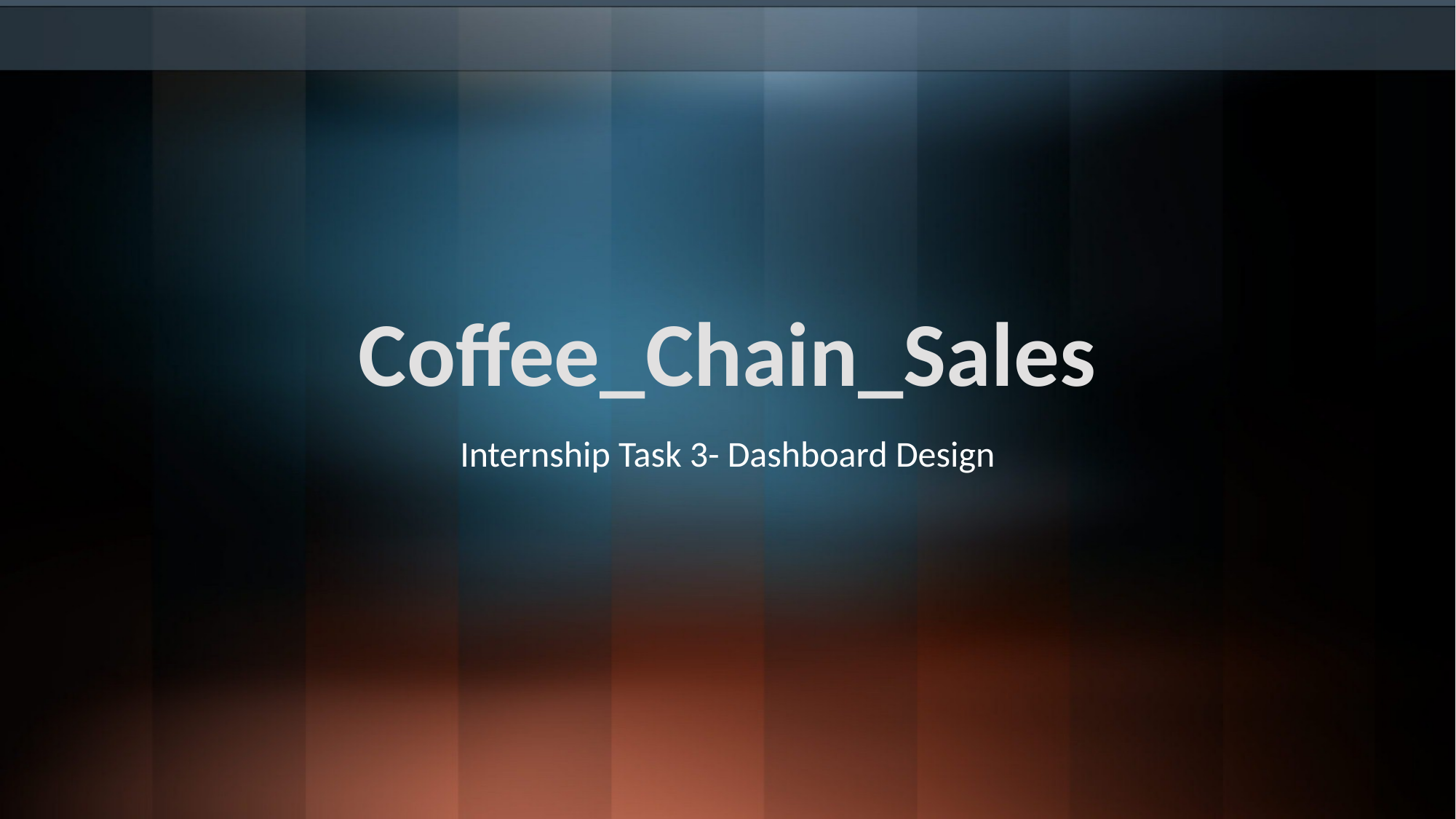

# Coffee_Chain_Sales
Internship Task 3- Dashboard Design